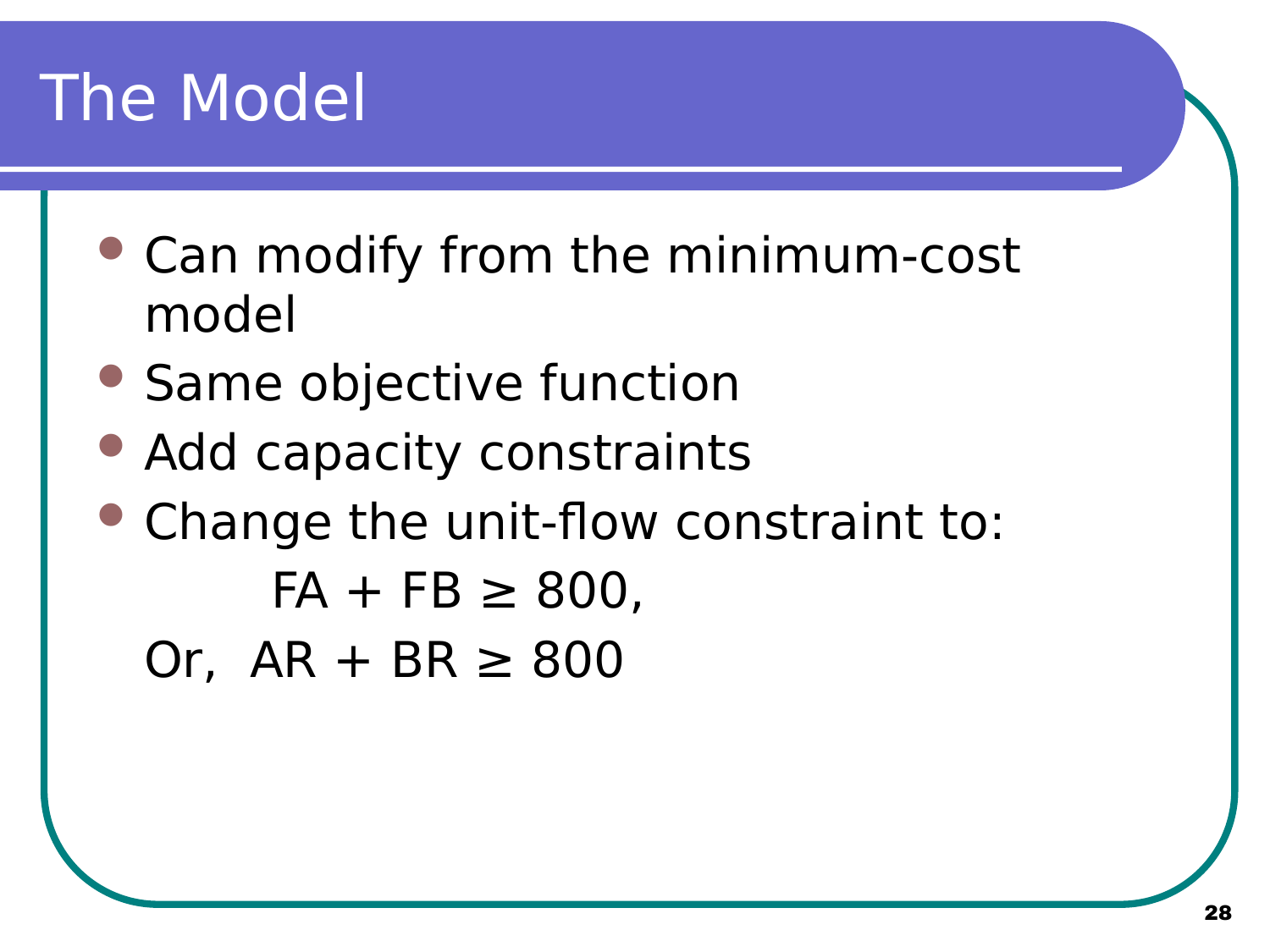

# The Model
Can modify from the minimum-cost model
Same objective function
Add capacity constraints
Change the unit-flow constraint to:
		FA + FB ≥ 800,
	Or,  AR + BR ≥ 800
28